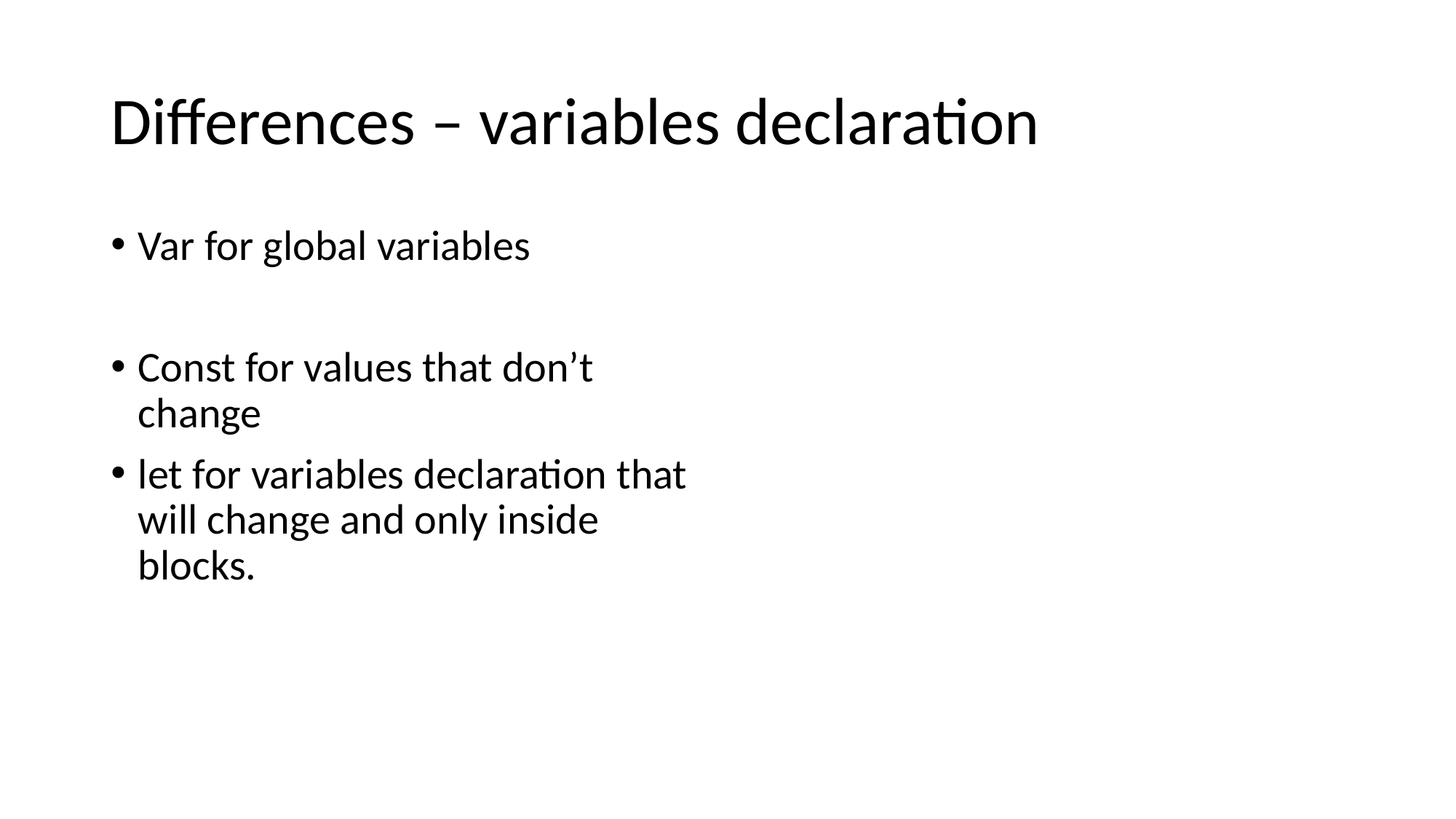

# Differences – variables declaration
Var for global variables

Const for values that don’t change
let for variables declaration that will change and only inside blocks.